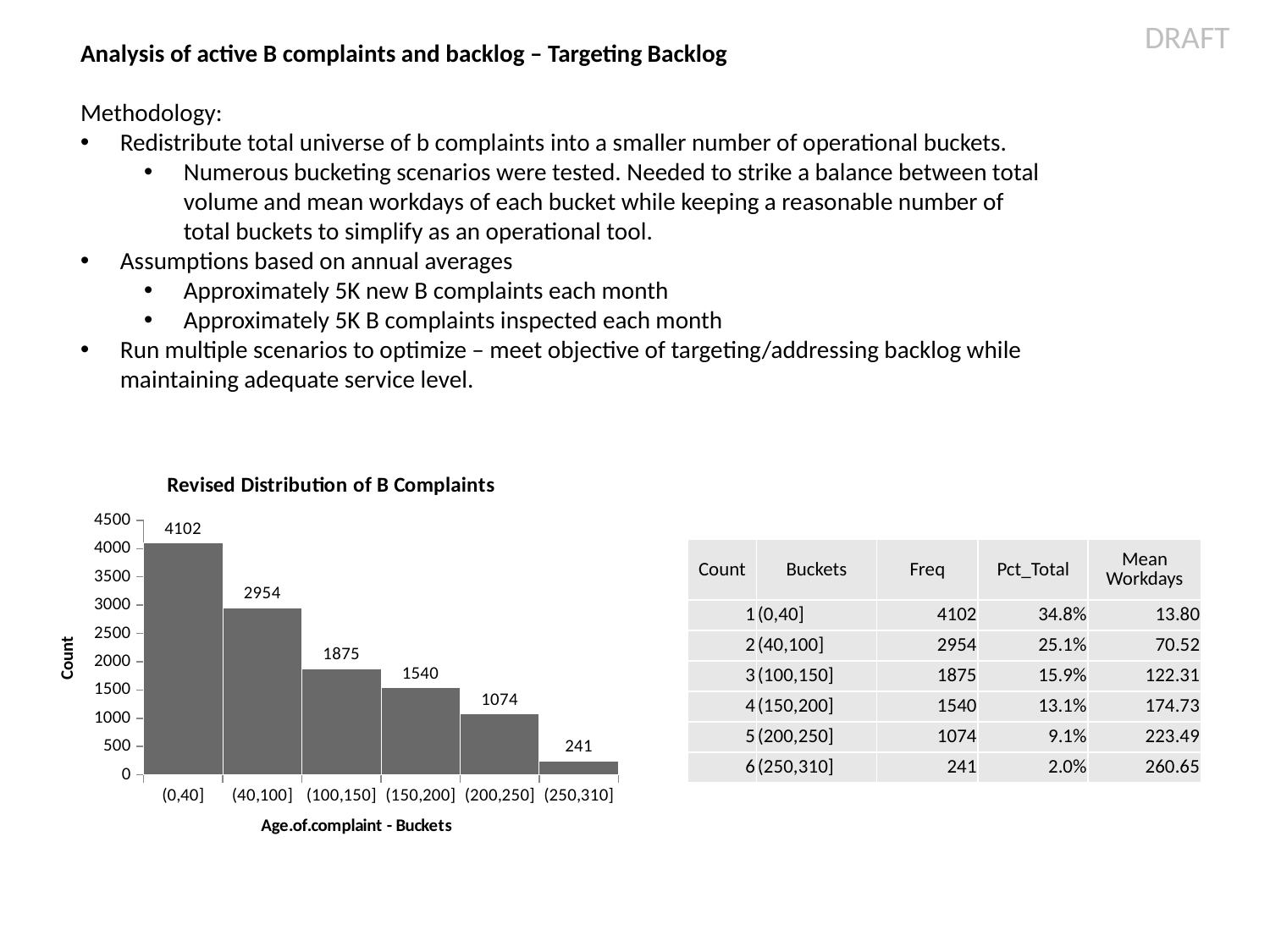

Analysis of active B complaints and backlog – Targeting Backlog

Methodology:
Redistribute total universe of b complaints into a smaller number of operational buckets.
Numerous bucketing scenarios were tested. Needed to strike a balance between total volume and mean workdays of each bucket while keeping a reasonable number of total buckets to simplify as an operational tool.
Assumptions based on annual averages
Approximately 5K new B complaints each month
Approximately 5K B complaints inspected each month
Run multiple scenarios to optimize – meet objective of targeting/addressing backlog while maintaining adequate service level.

### Chart: Revised Distribution of B Complaints

| Category |  |
|---|---|
| (0,40] | 4102.0 |
| (40,100] | 2954.0 |
| (100,150] | 1875.0 |
| (150,200] | 1540.0 |
| (200,250] | 1074.0 |
| (250,310] | 241.0 |
| Count | Buckets | Freq | Pct\_Total | Mean Workdays |
| --- | --- | --- | --- | --- |
| 1 | (0,40] | 4102 | 34.8% | 13.80 |
| 2 | (40,100] | 2954 | 25.1% | 70.52 |
| 3 | (100,150] | 1875 | 15.9% | 122.31 |
| 4 | (150,200] | 1540 | 13.1% | 174.73 |
| 5 | (200,250] | 1074 | 9.1% | 223.49 |
| 6 | (250,310] | 241 | 2.0% | 260.65 |